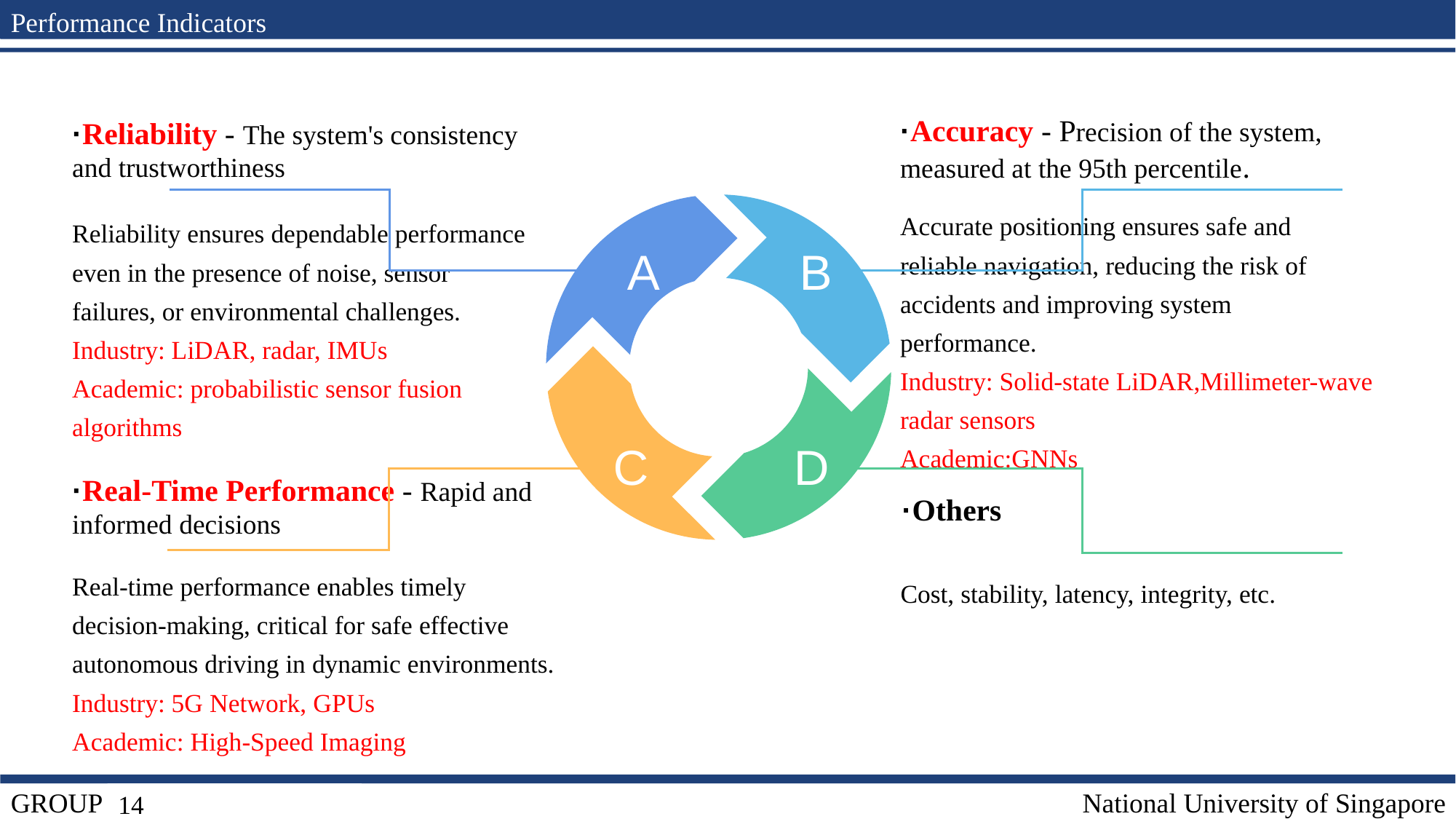

Performance Indicators
·Reliability - The system's consistency and trustworthiness
·Accuracy - Precision of the system, measured at the 95th percentile.

Accurate positioning ensures safe and reliable navigation, reducing the risk of accidents and improving system performance.
Industry: Solid-state LiDAR,Millimeter-wave radar sensors
Academic:GNNs
Reliability ensures dependable performance even in the presence of noise, sensor failures, or environmental challenges.
Industry: LiDAR, radar, IMUs
Academic: probabilistic sensor fusion algorithms

A
B

C
D
·Real-Time Performance - Rapid and informed decisions
·Others
Real-time performance enables timely  decision-making, critical for safe effective autonomous driving in dynamic environments.
Industry: 5G Network, GPUs
Academic: High-Speed Imaging

Cost, stability, latency, integrity, etc.
14